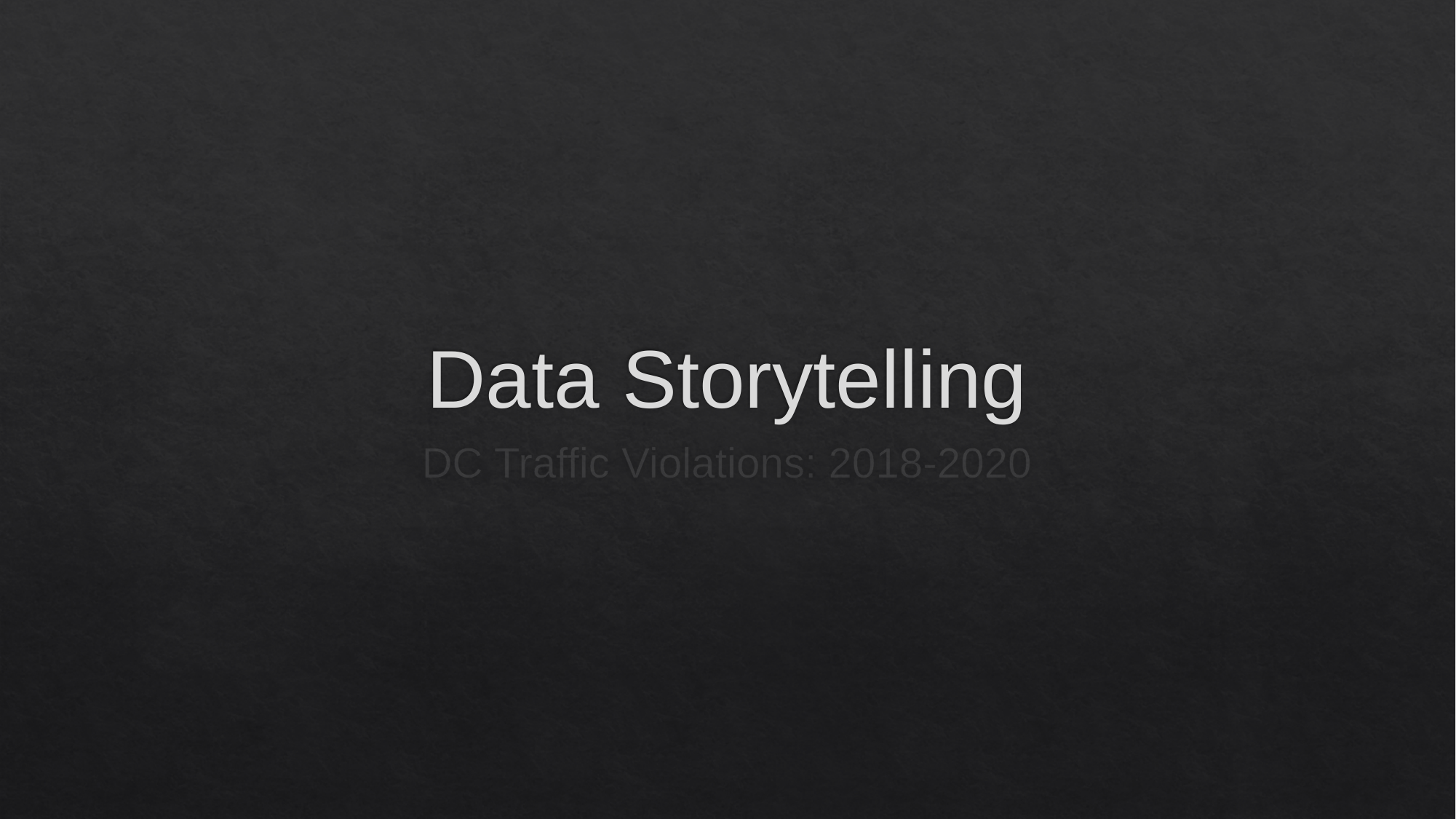

# Data Storytelling
DC Traffic Violations: 2018-2020